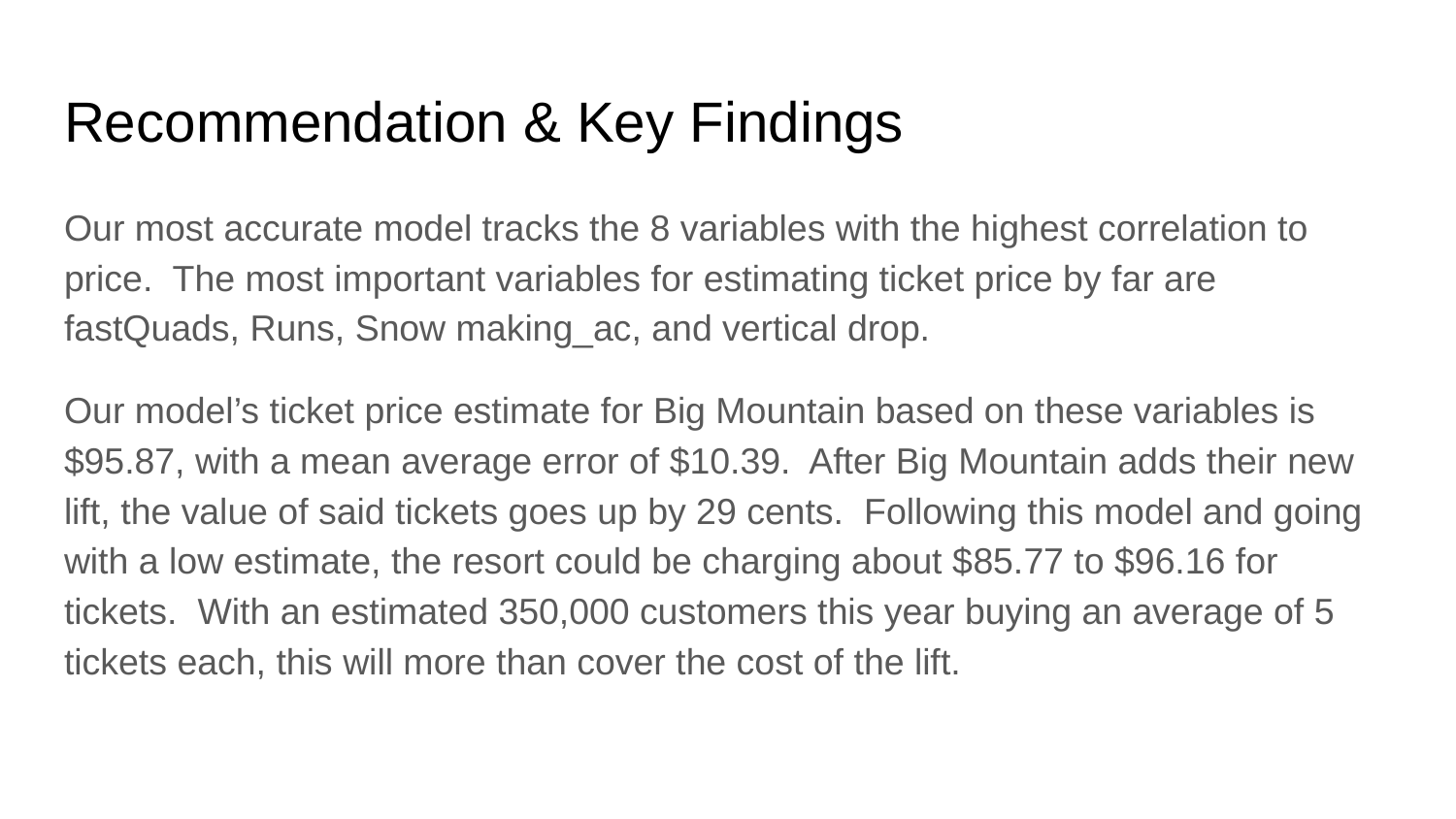

# Recommendation & Key Findings
Our most accurate model tracks the 8 variables with the highest correlation to price.  The most important variables for estimating ticket price by far are fastQuads, Runs, Snow making_ac, and vertical drop.
Our model’s ticket price estimate for Big Mountain based on these variables is $95.87, with a mean average error of $10.39.  After Big Mountain adds their new lift, the value of said tickets goes up by 29 cents.  Following this model and going with a low estimate, the resort could be charging about $85.77 to $96.16 for tickets.  With an estimated 350,000 customers this year buying an average of 5 tickets each, this will more than cover the cost of the lift.